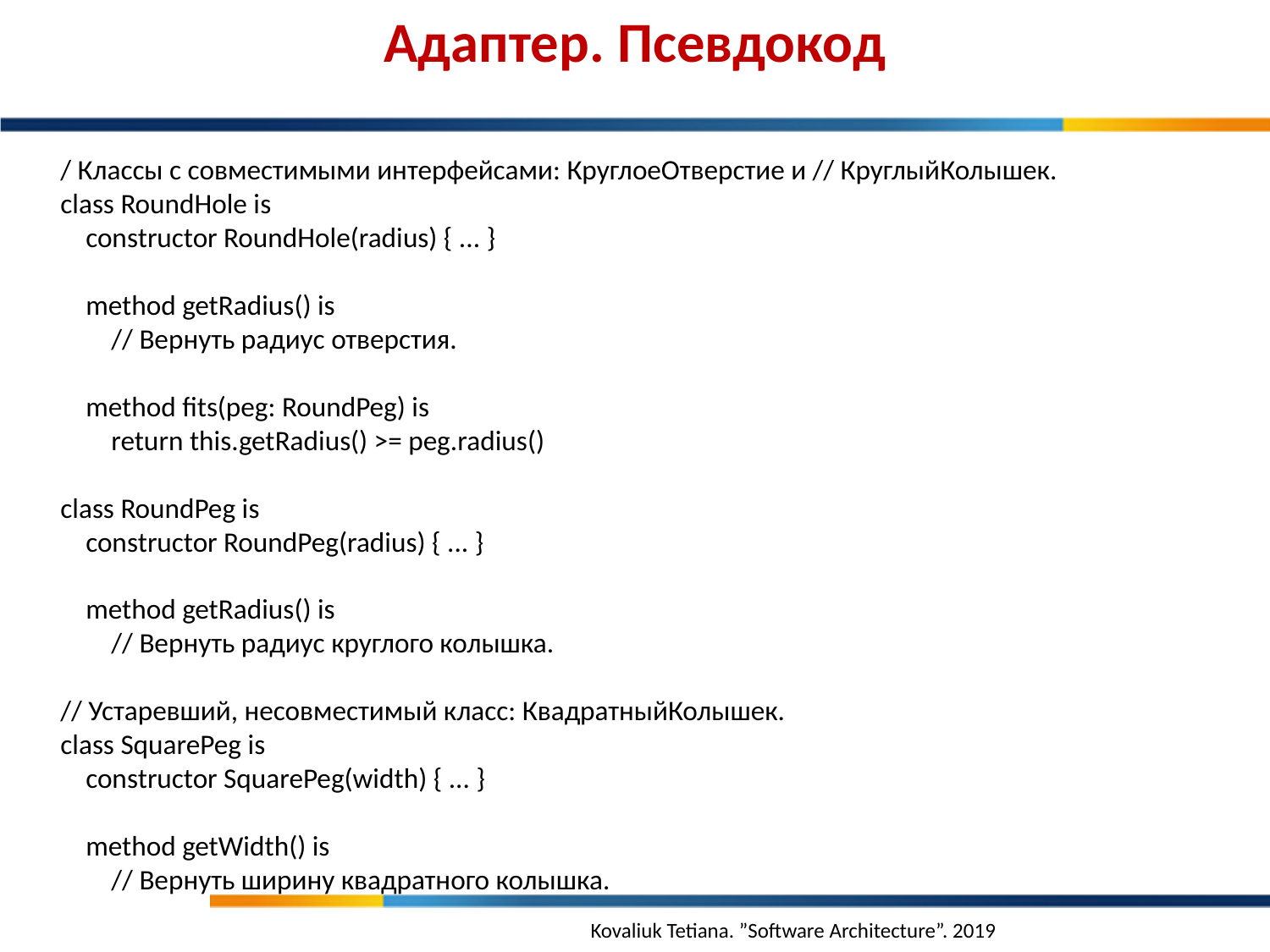

Адаптер. Псевдокод
/ Классы с совместимыми интерфейсами: КруглоеОтверстие и // КруглыйКолышек.
class RoundHole is
    constructor RoundHole(radius) { ... }

    method getRadius() is
        // Вернуть радиус отверстия.

    method fits(peg: RoundPeg) is
        return this.getRadius() >= peg.radius()

class RoundPeg is
    constructor RoundPeg(radius) { ... }

    method getRadius() is
        // Вернуть радиус круглого колышка.

// Устаревший, несовместимый класс: КвадратныйКолышек.
class SquarePeg is
    constructor SquarePeg(width) { ... }

    method getWidth() is
        // Вернуть ширину квадратного колышка.